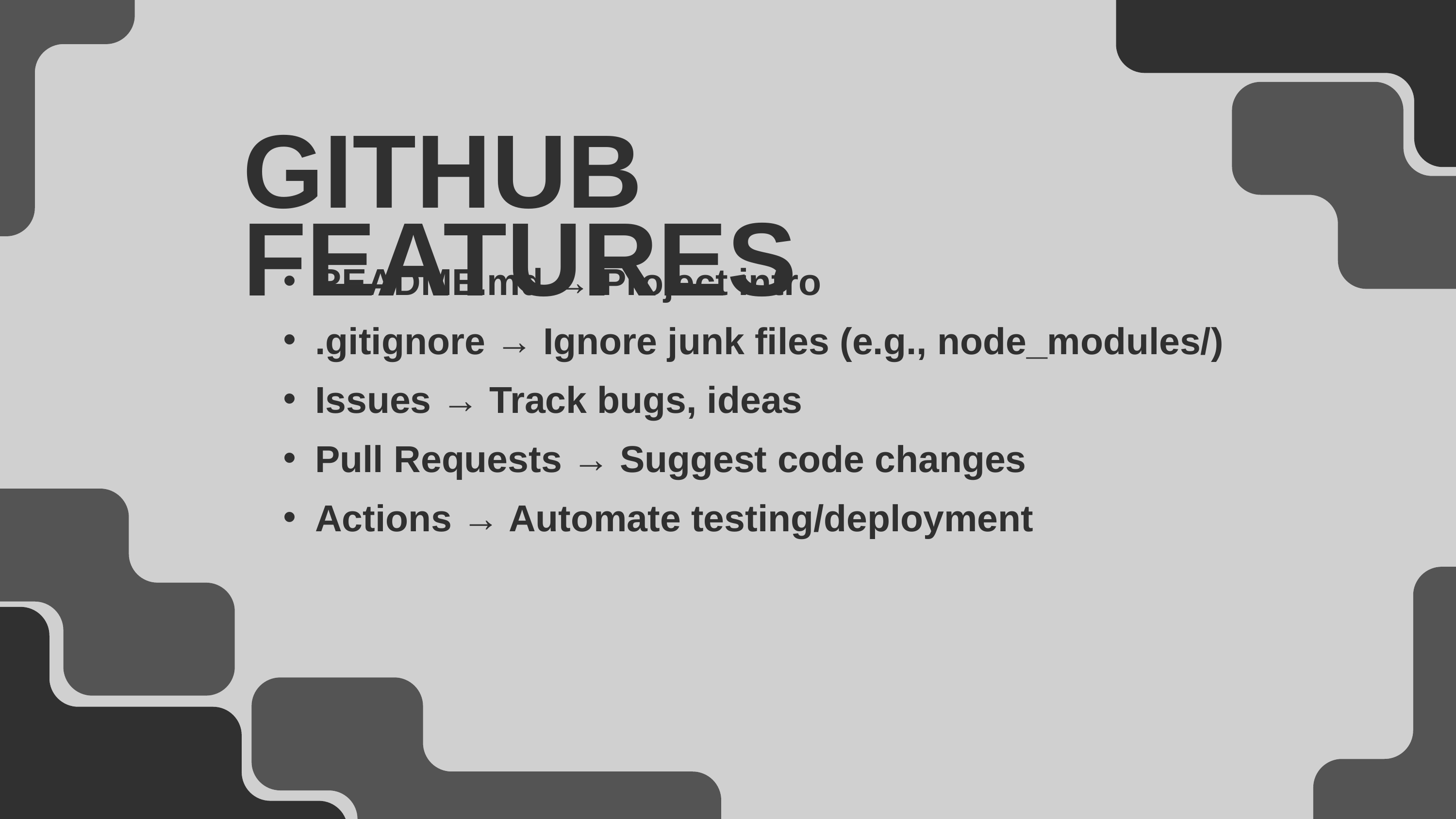

GITHUB FEATURES
README.md → Project intro
.gitignore → Ignore junk files (e.g., node_modules/)
Issues → Track bugs, ideas
Pull Requests → Suggest code changes
Actions → Automate testing/deployment